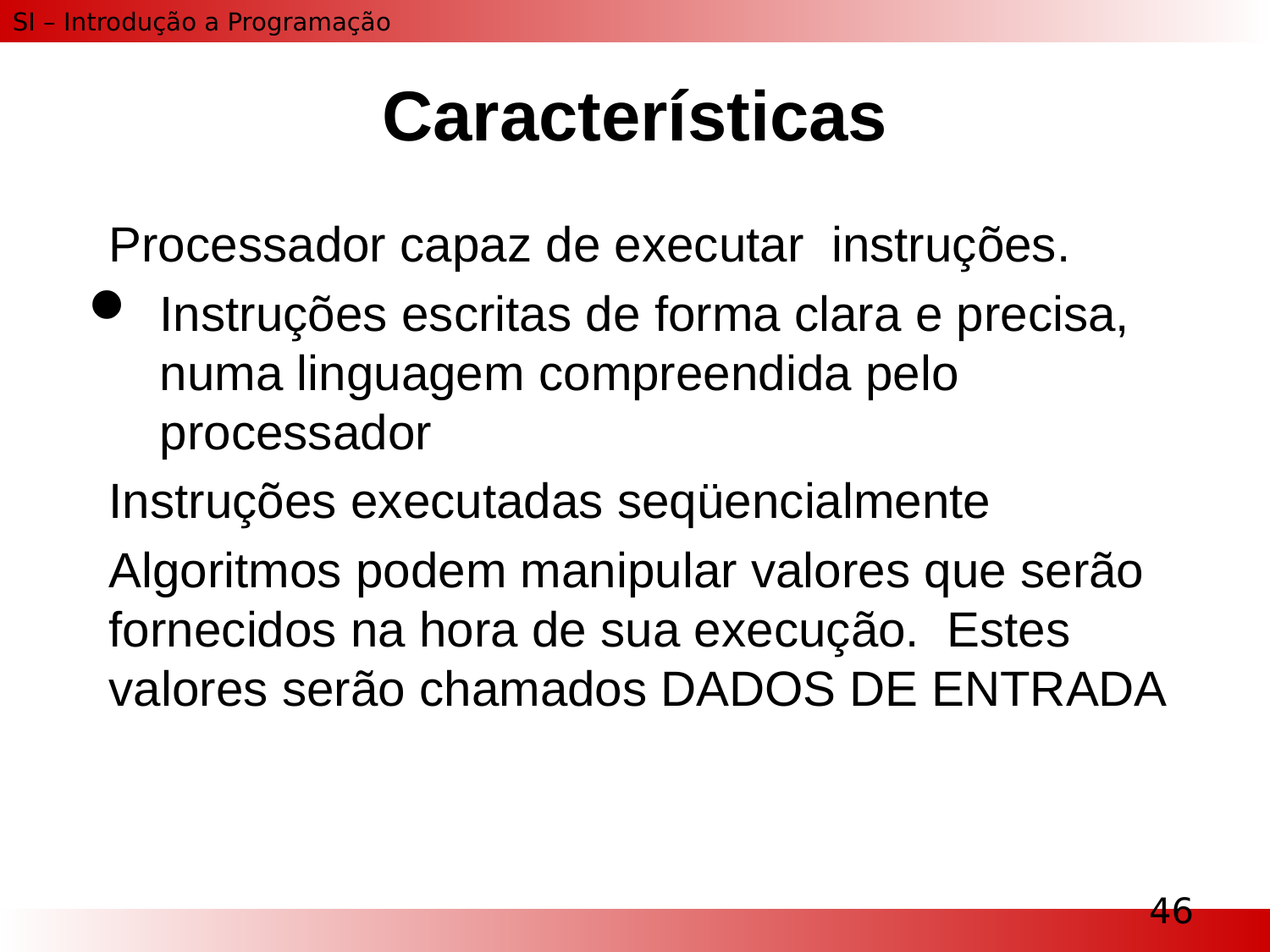

# Características
Processador capaz de executar  instruções.
Instruções escritas de forma clara e precisa, numa linguagem compreendida pelo processador
Instruções executadas seqüencialmente
Algoritmos podem manipular valores que serão fornecidos na hora de sua execução.  Estes valores serão chamados DADOS DE ENTRADA

46